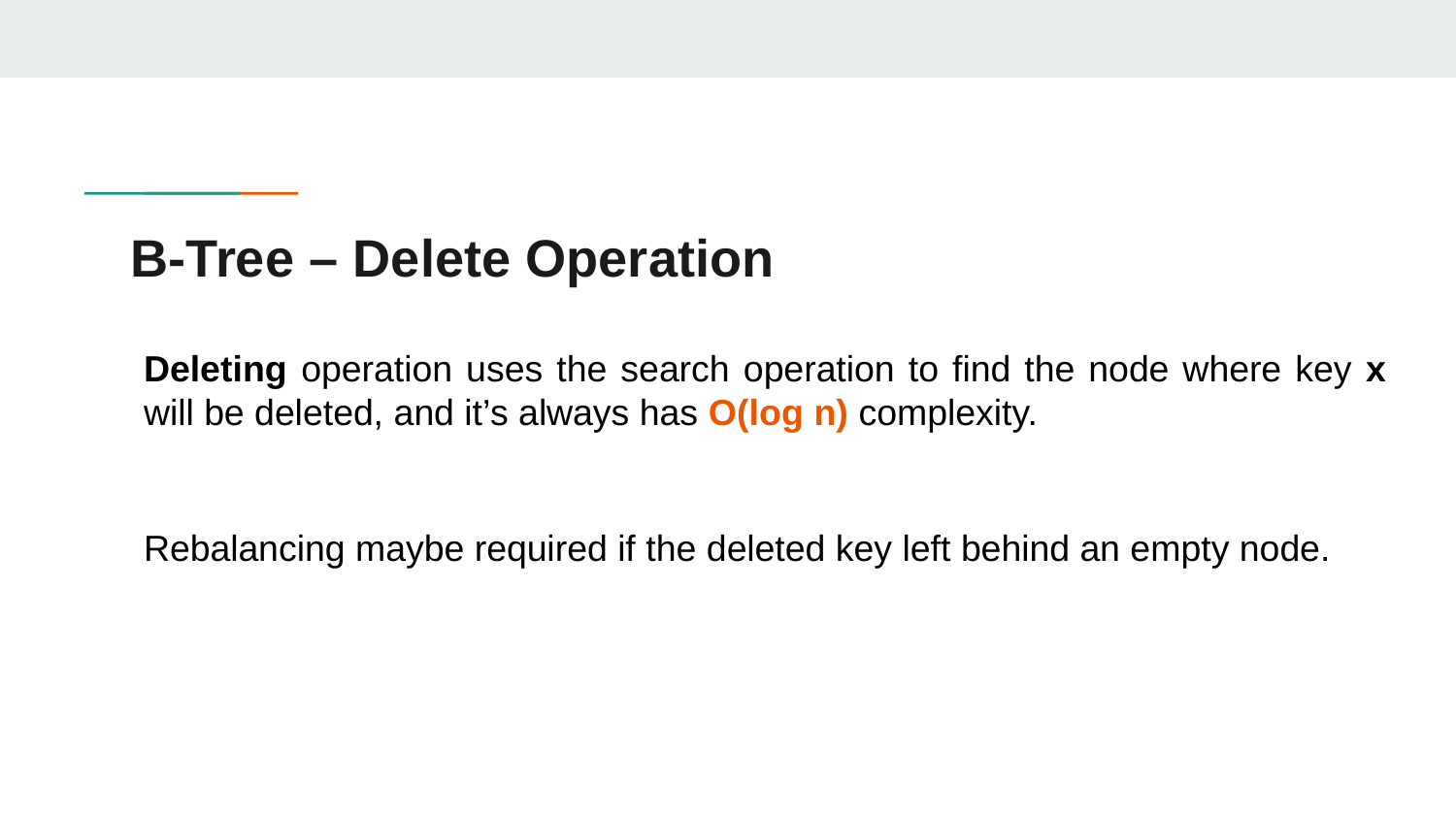

# B-Tree – Delete Operation
Deleting operation uses the search operation to find the node where key x will be deleted, and it’s always has O(log n) complexity.

Rebalancing maybe required if the deleted key left behind an empty node.